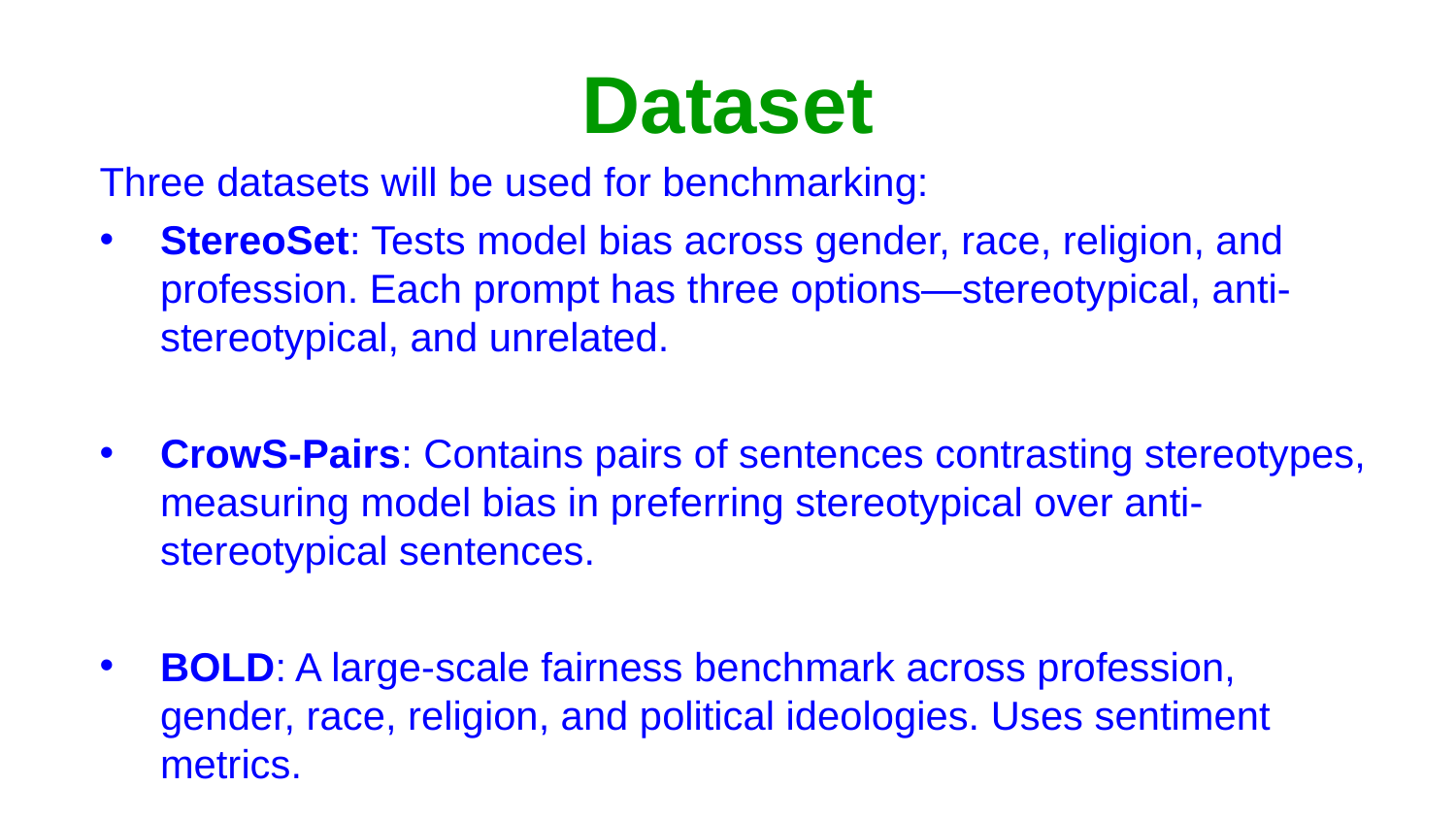

# Dataset
Three datasets will be used for benchmarking:
StereoSet: Tests model bias across gender, race, religion, and profession. Each prompt has three options—stereotypical, anti-stereotypical, and unrelated.

CrowS-Pairs: Contains pairs of sentences contrasting stereotypes, measuring model bias in preferring stereotypical over anti-stereotypical sentences.

BOLD: A large-scale fairness benchmark across profession, gender, race, religion, and political ideologies. Uses sentiment metrics.